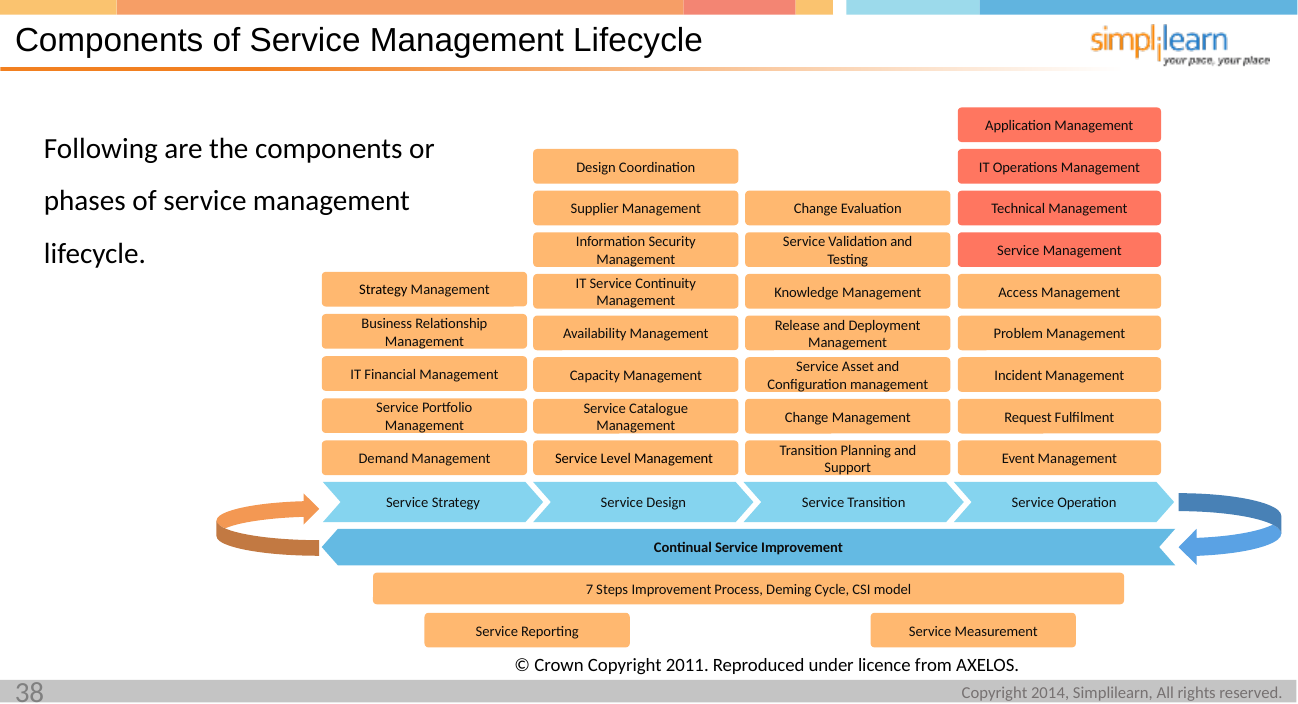

Components of Service Management Lifecycle
Following are the components or phases of service management lifecycle.
Application Management
Design Coordination
IT Operations Management
Supplier Management
Change Evaluation
Technical Management
Information Security Management
Service Validation and Testing
Service Management
Strategy Management
IT Service Continuity Management
Knowledge Management
Access Management
Business Relationship Management
Availability Management
Release and Deployment Management
Problem Management
IT Financial Management
Capacity Management
Service Asset and Configuration management
Incident Management
Service Portfolio Management
Request Fulfilment
Service Catalogue Management
Change Management
Demand Management
Service Level Management
Transition Planning and Support
Event Management
Service Strategy
Service Design
Service Transition
Service Operation

Continual Service Improvement
7 Steps Improvement Process, Deming Cycle, CSI model
Service Reporting
Service Measurement
© Crown Copyright 2011. Reproduced under licence from AXELOS.